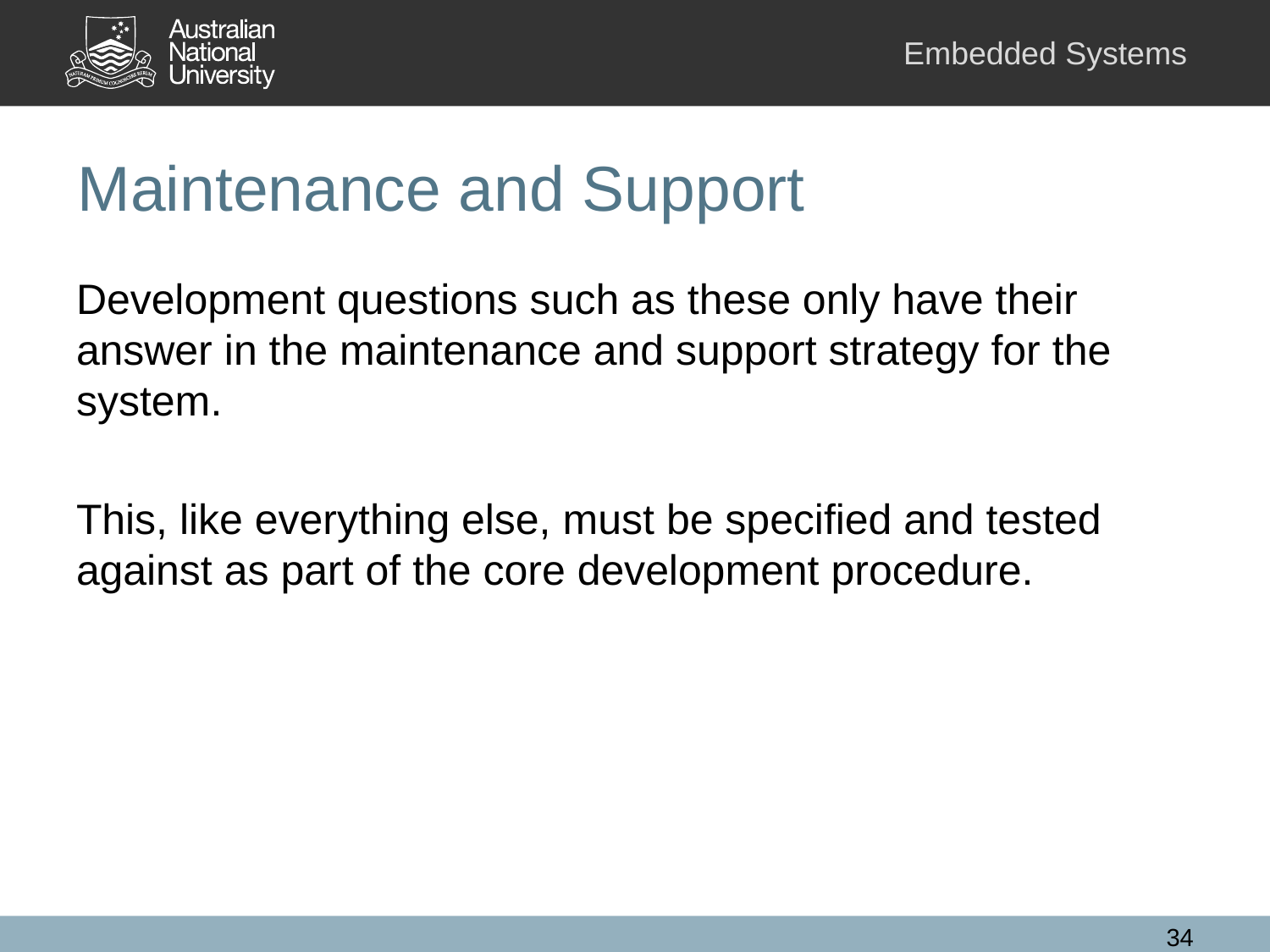

# Maintenance and Support
Development questions such as these only have their answer in the maintenance and support strategy for the system.

This, like everything else, must be specified and tested against as part of the core development procedure.

34